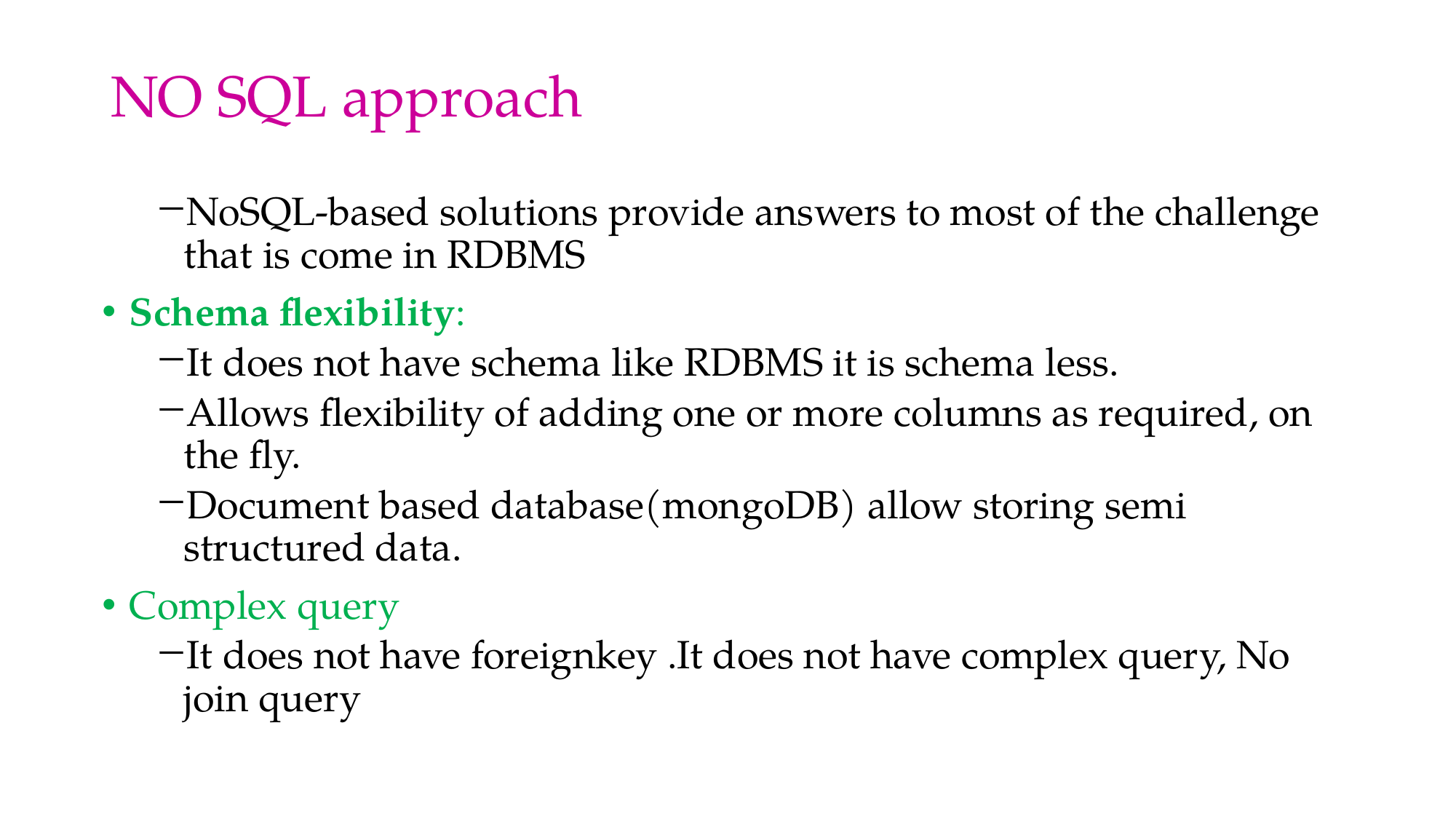

# NO SQL approach
NoSQL-based solutions provide answers to most of the challenge that is come in RDBMS
Schema flexibility:
It does not have schema like RDBMS it is schema less.
Allows flexibility of adding one or more columns as required, on the fly.
Document based database(mongoDB) allow storing semi structured data.
Complex query
It does not have foreignkey .It does not have complex query, No join query